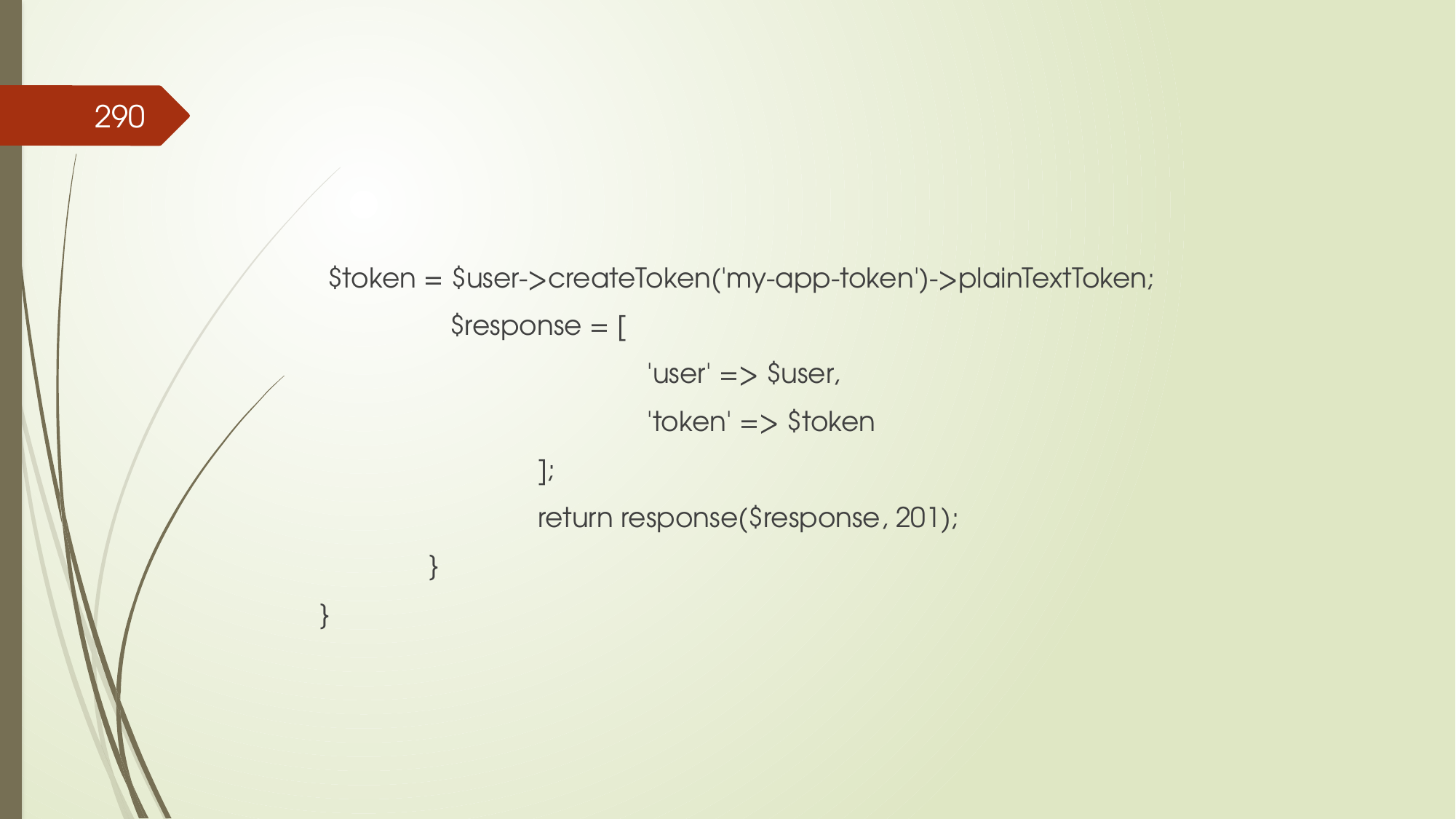

290
 $token = $user->createToken('my-app-token')->plainTextToken;
                 $response = [
			'user' => $user,
			'token' => $token
		];
		return response($response, 201);
	}
}